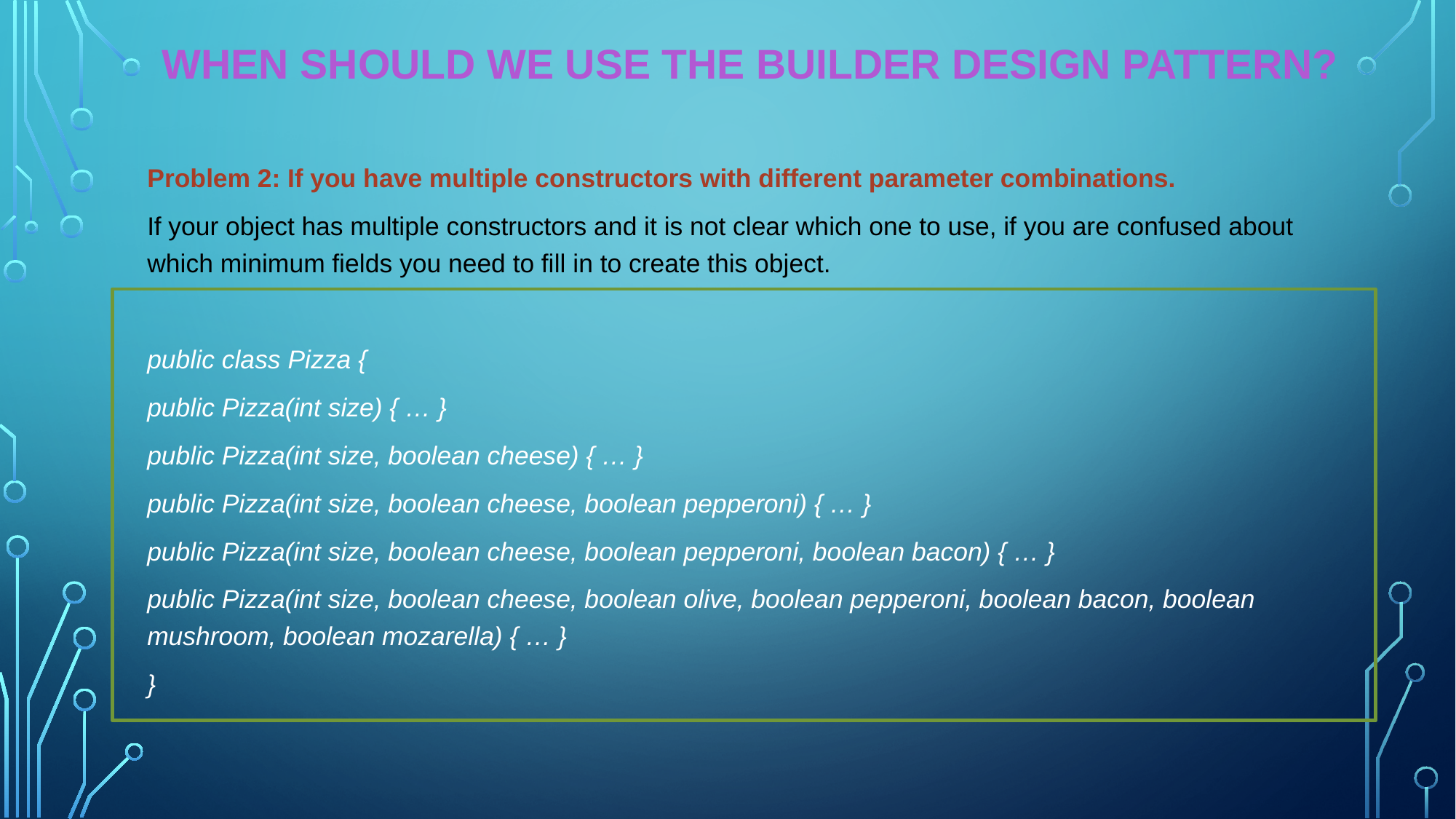

# When should we use the Builder Design Pattern?
Problem 2: If you have multiple constructors with different parameter combinations.
If your object has multiple constructors and it is not clear which one to use, if you are confused about which minimum fields you need to fill in to create this object.

public class Pizza {
public Pizza(int size) { … }
public Pizza(int size, boolean cheese) { … }
public Pizza(int size, boolean cheese, boolean pepperoni) { … }
public Pizza(int size, boolean cheese, boolean pepperoni, boolean bacon) { … }
public Pizza(int size, boolean cheese, boolean olive, boolean pepperoni, boolean bacon, boolean mushroom, boolean mozarella) { … }
}